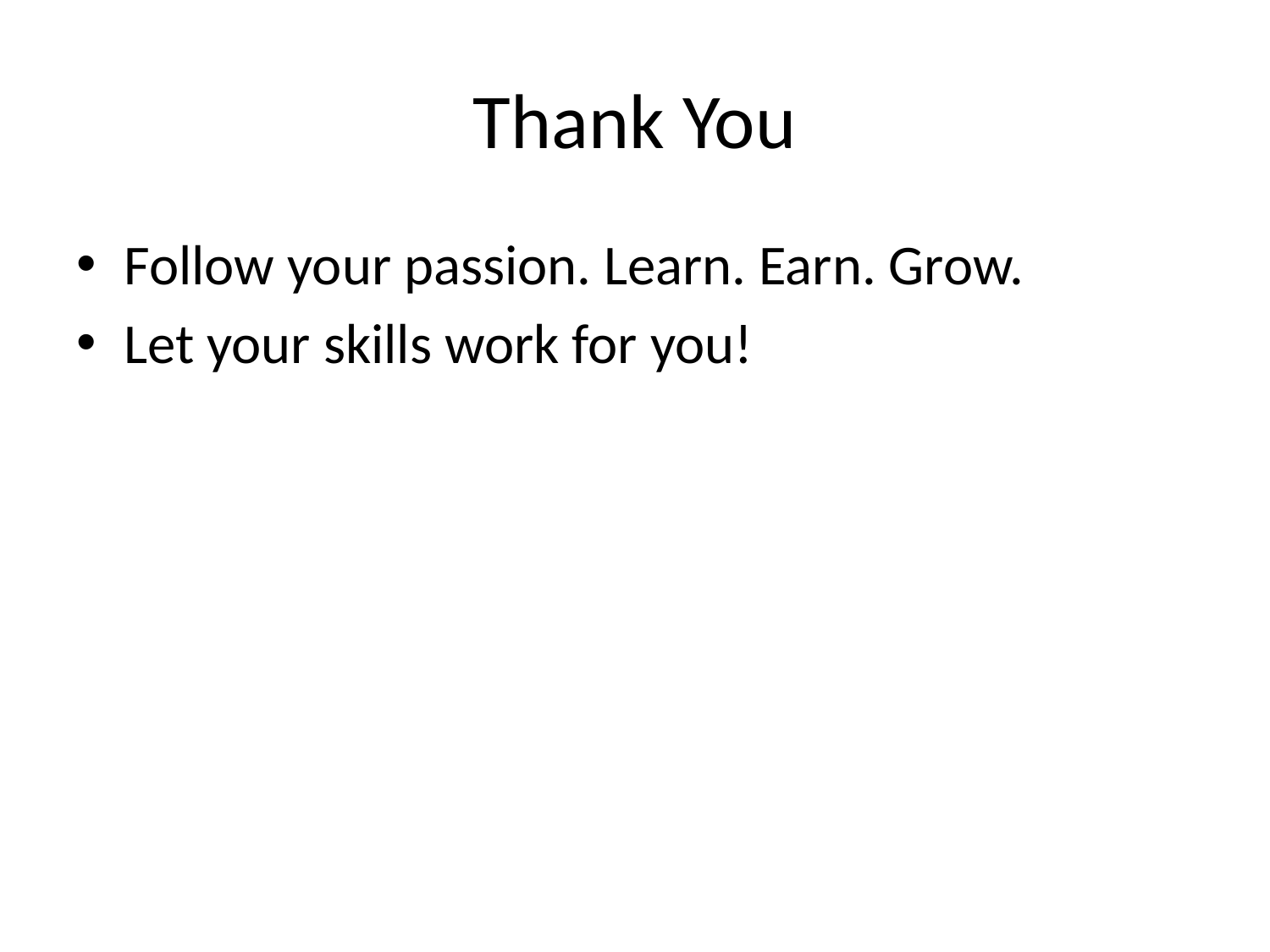

# Thank You
Follow your passion. Learn. Earn. Grow.
Let your skills work for you!